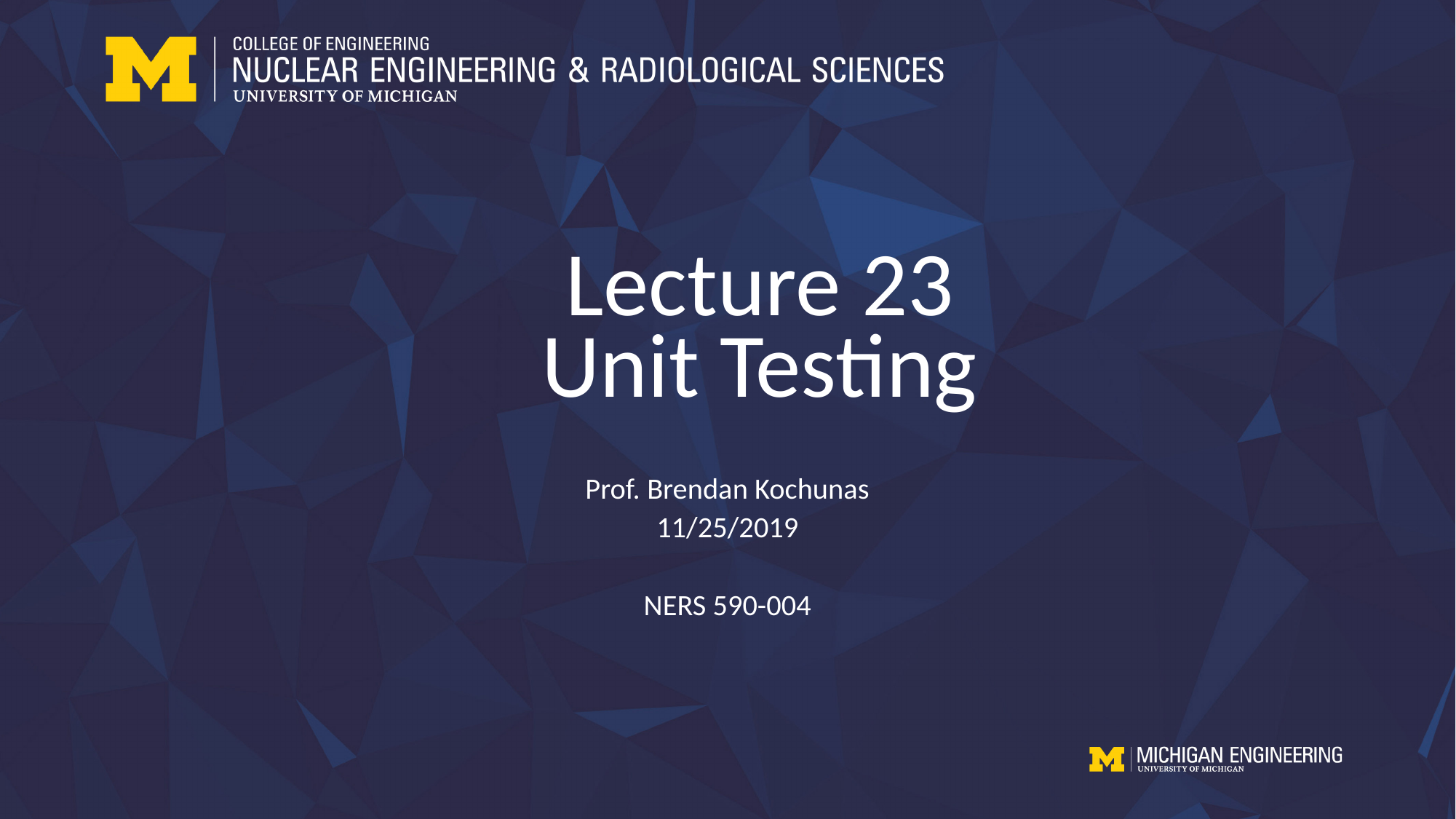

# Lecture 23 Unit Testing

Prof. Brendan Kochunas
11/25/2019

NERS 590-004